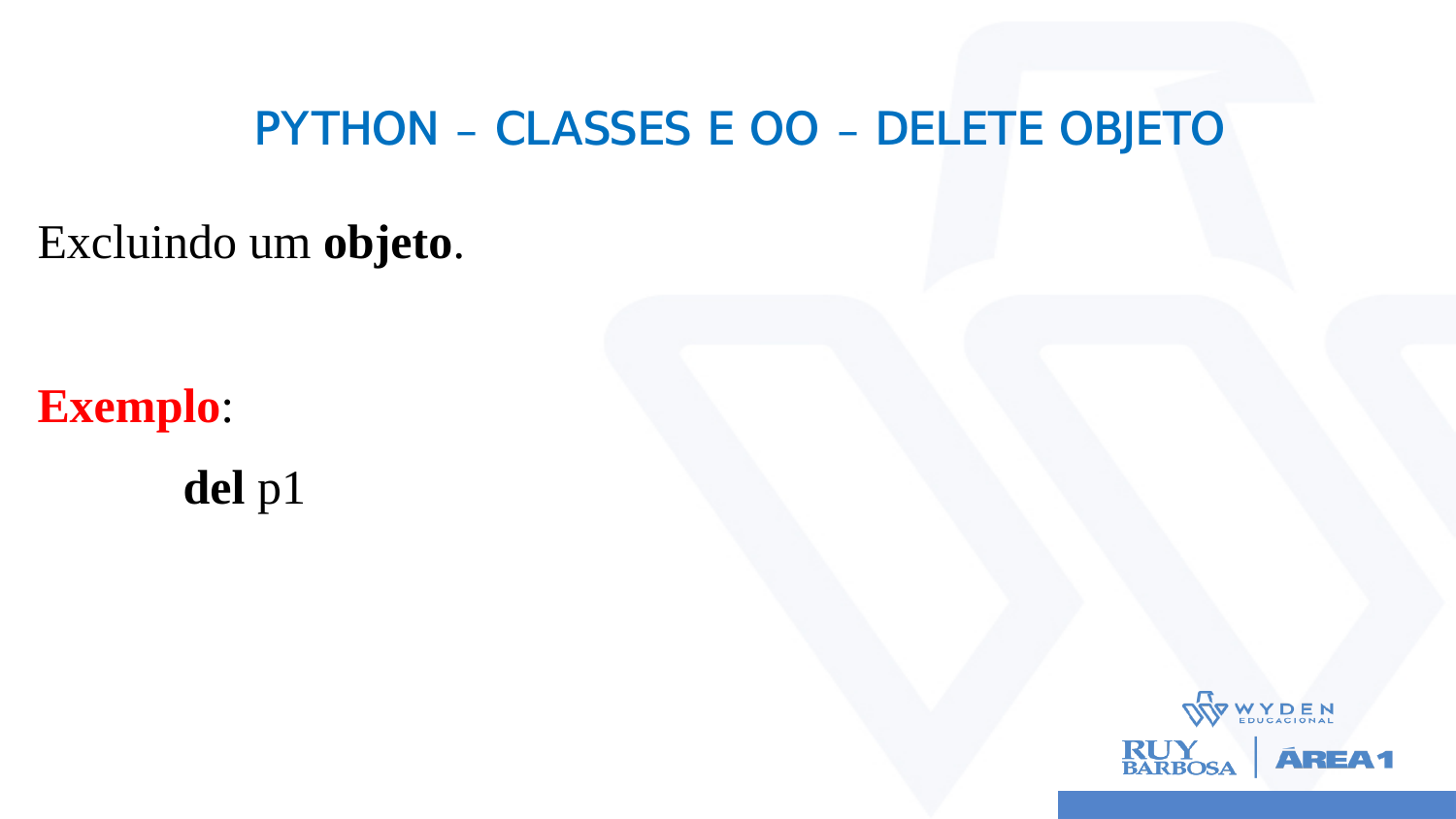

# Python – CLASSES E OO – DELETE OBJETO
Excluindo um objeto.

Exemplo:
	del p1